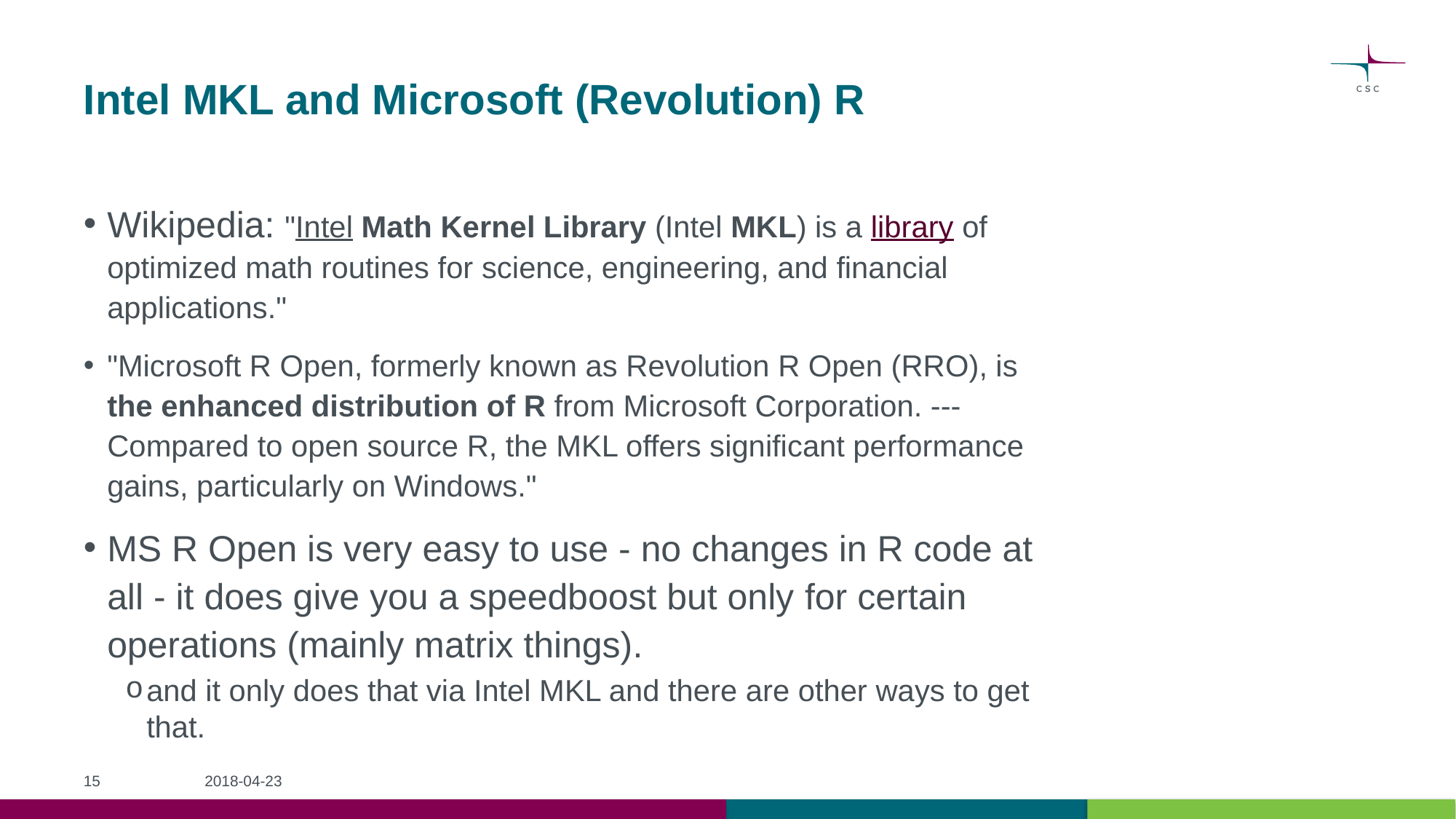

# Intel MKL and Microsoft (Revolution) R
Wikipedia: "Intel Math Kernel Library (Intel MKL) is a library of optimized math routines for science, engineering, and financial applications."
"Microsoft R Open, formerly known as Revolution R Open (RRO), is the enhanced distribution of R from Microsoft Corporation. --- Compared to open source R, the MKL offers significant performance gains, particularly on Windows."
MS R Open is very easy to use - no changes in R code at all - it does give you a speedboost but only for certain operations (mainly matrix things).
and it only does that via Intel MKL and there are other ways to get that.
15
2018-04-23